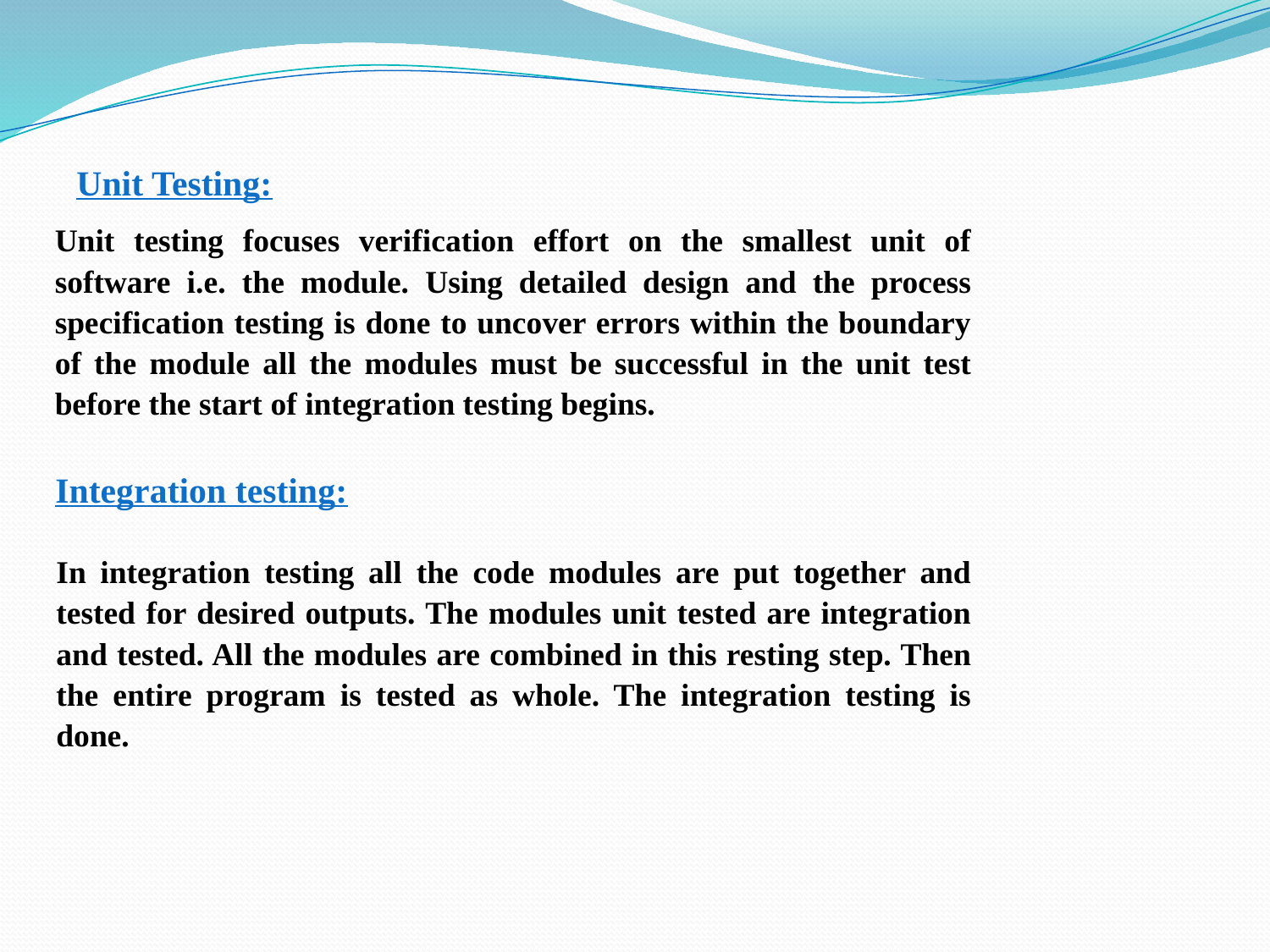

Unit Testing:
Unit testing focuses verification effort on the smallest unit of software i.e. the module. Using detailed design and the process specification testing is done to uncover errors within the boundary of the module all the modules must be successful in the unit test before the start of integration testing begins.
Integration testing:
In integration testing all the code modules are put together and tested for desired outputs. The modules unit tested are integration and tested. All the modules are combined in this resting step. Then the entire program is tested as whole. The integration testing is done.